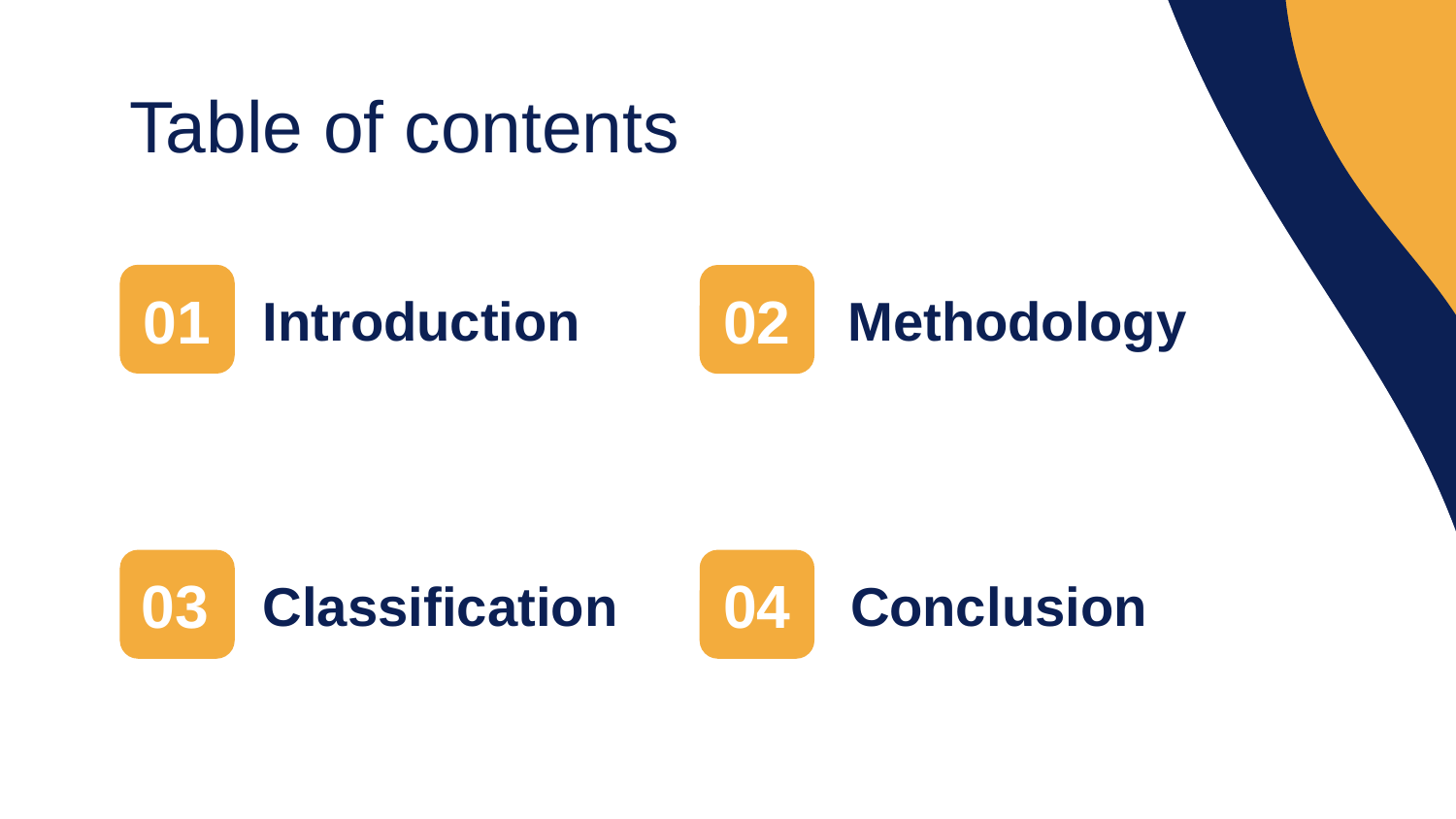

Table of contents

01
# Introduction
02
Methodology

03
Classification
04
Conclusion